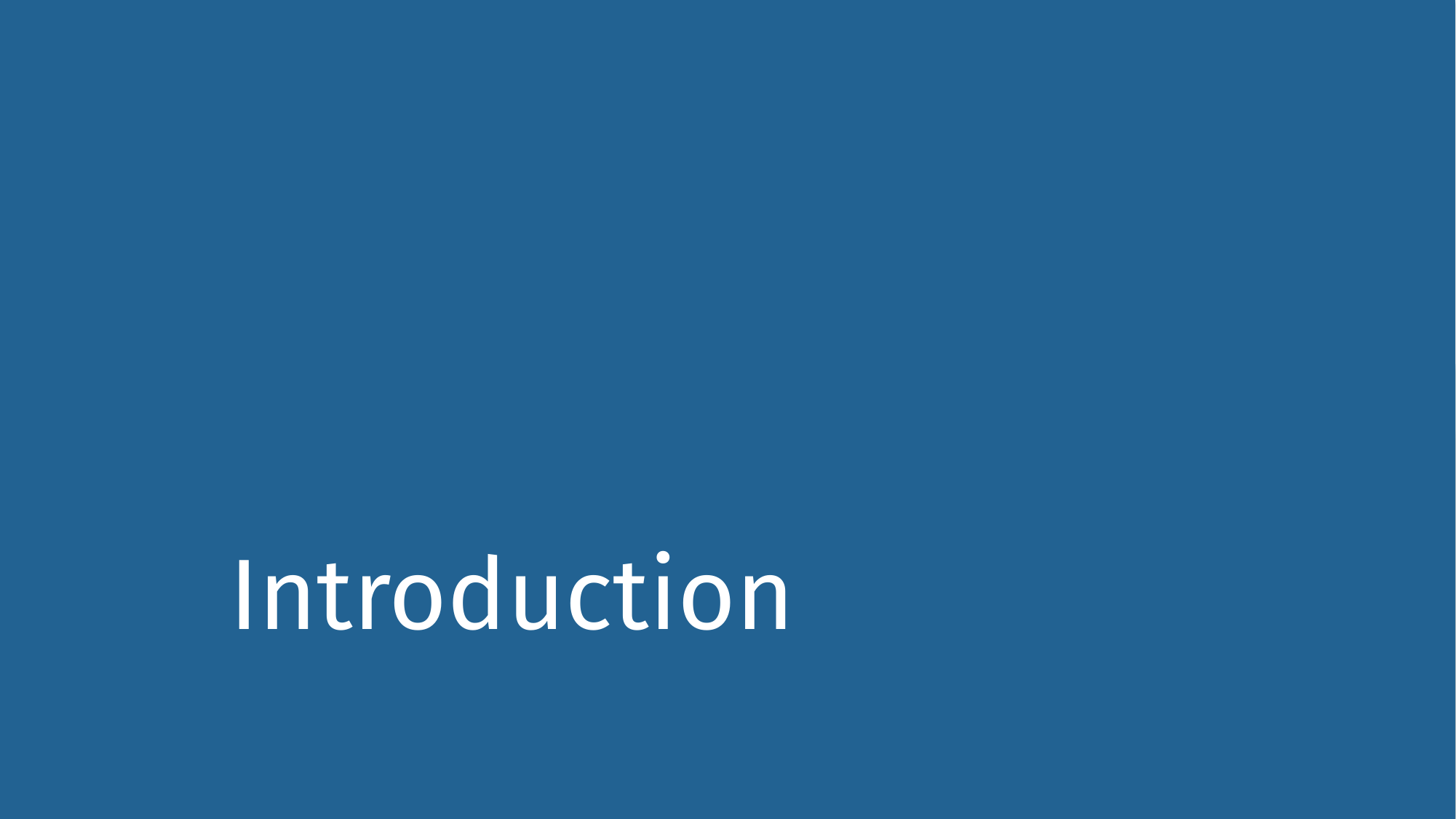

# Introduction
Automated framework with C#
Yury Alifanov
27 September 2021
2